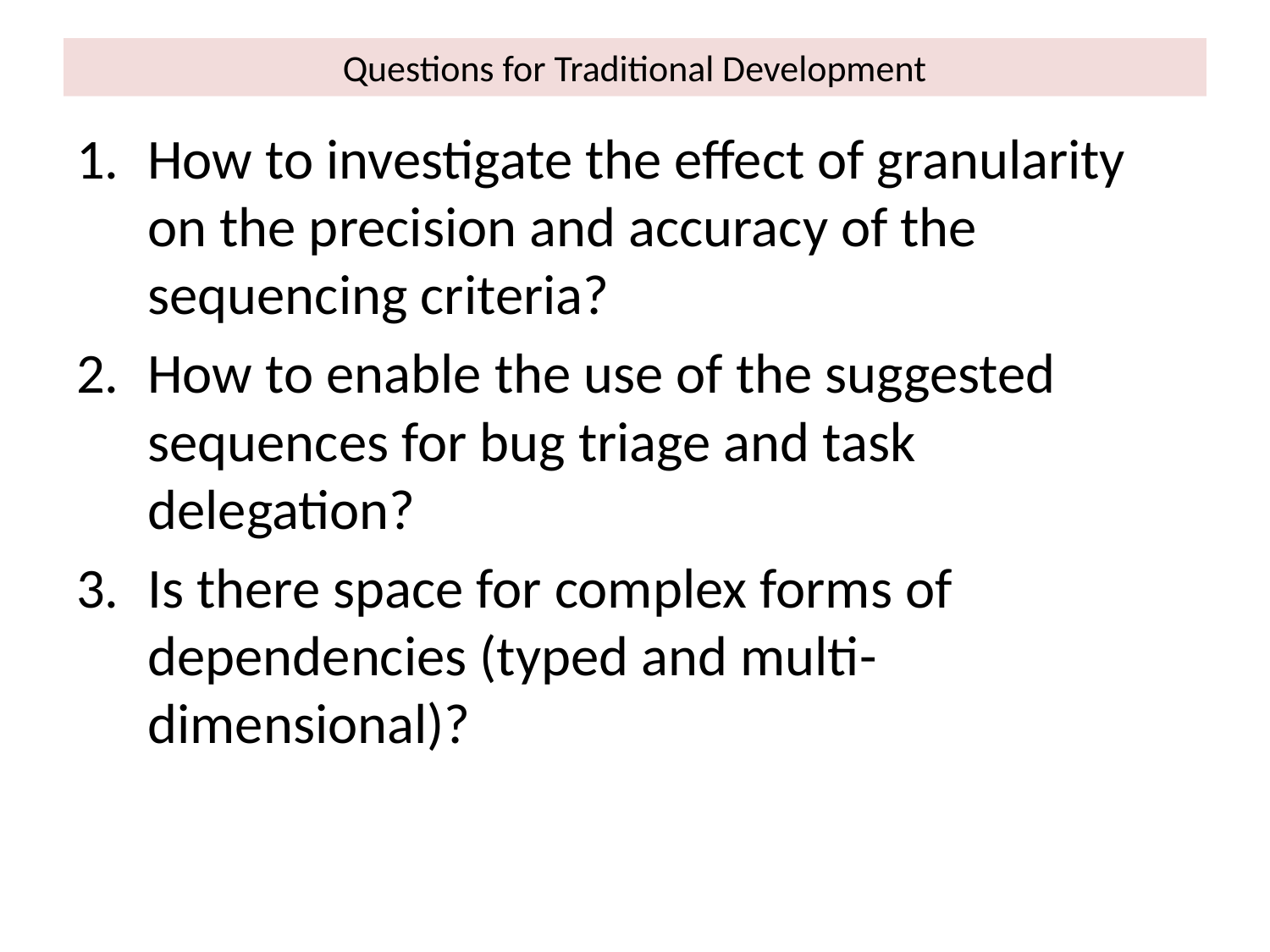

# Questions for Traditional Development
How to investigate the effect of granularity on the precision and accuracy of the sequencing criteria?
How to enable the use of the suggested sequences for bug triage and task delegation?
Is there space for complex forms of dependencies (typed and multi-dimensional)?